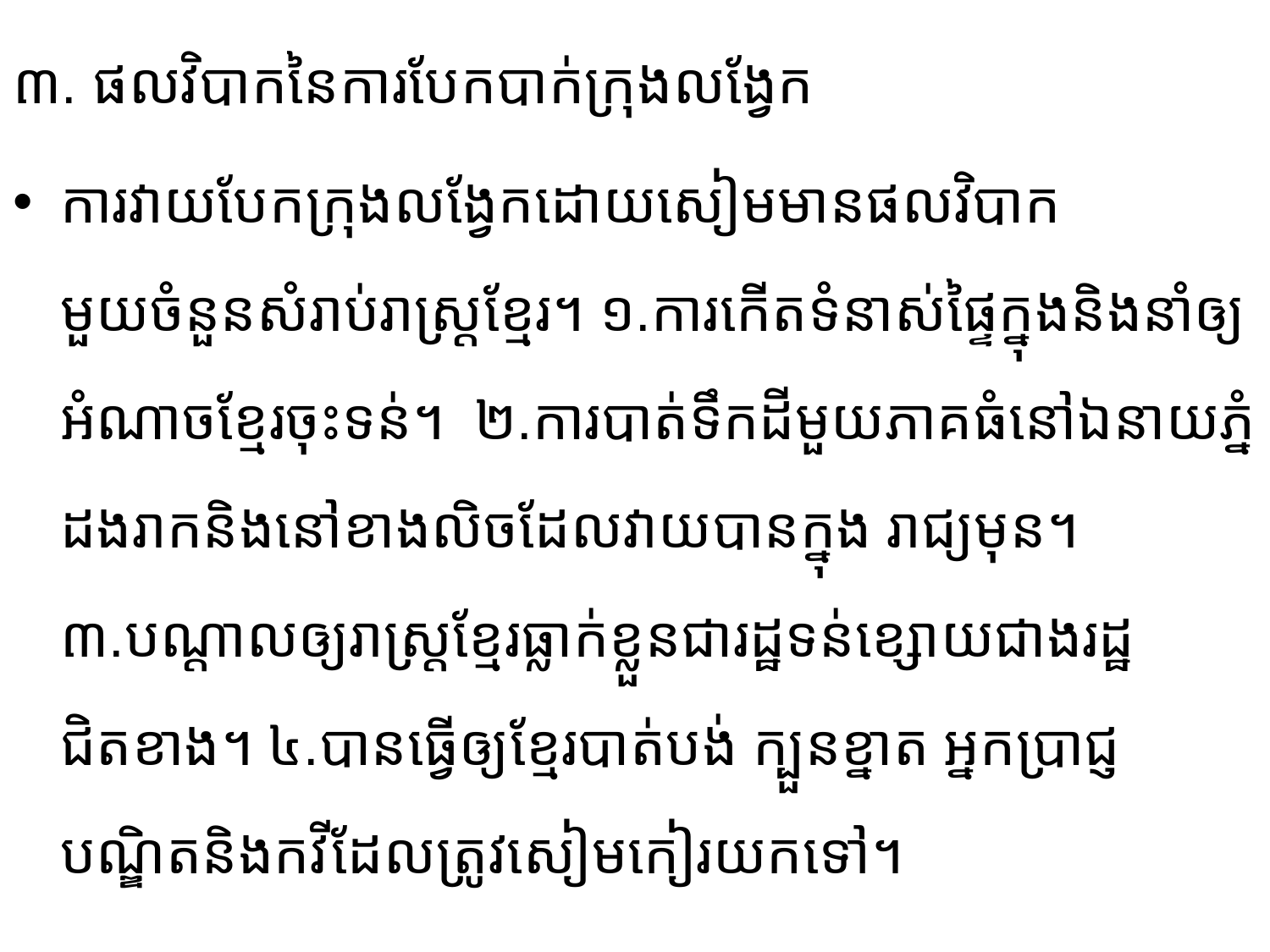

៣. ផលវិបាកនៃការបែកបាក់ក្រុងលង្វែក
ការវាយបែកក្រុងលង្វែកដោយសៀមមានផលវិបាកមួយចំនួនសំរាប់រាស្រ្តខ្មែរ។ ១.ការកើតទំនាស់ផ្ទៃ​ក្នុង​​និង​នាំឲ្យអំណាចខ្មែរចុះទន់។​ ​ ២.ការបាត់ទឹកដីមួយភាគធំ​នៅឯនាយភ្នំដងរាកនិងនៅខាងលិចដែលវាយ​បាន​ក្នុង​ ​រាជ្យ​​មុន។ ៣.បណ្តាលឲ្យរាស្រ្ត​ខ្មែរធ្លាក់ខ្លួនជារដ្ឋទន់ខ្សោយជាងរដ្ឋជិតខាង។ ៤.បានធ្វើឲ្យ​ខ្មែរ​បាត់បង់ ក្បួនខ្នាត អ្នកប្រាជ្ញ បណ្ឌិតនិងកវីដែលត្រូវសៀមកៀរយកទៅ។​